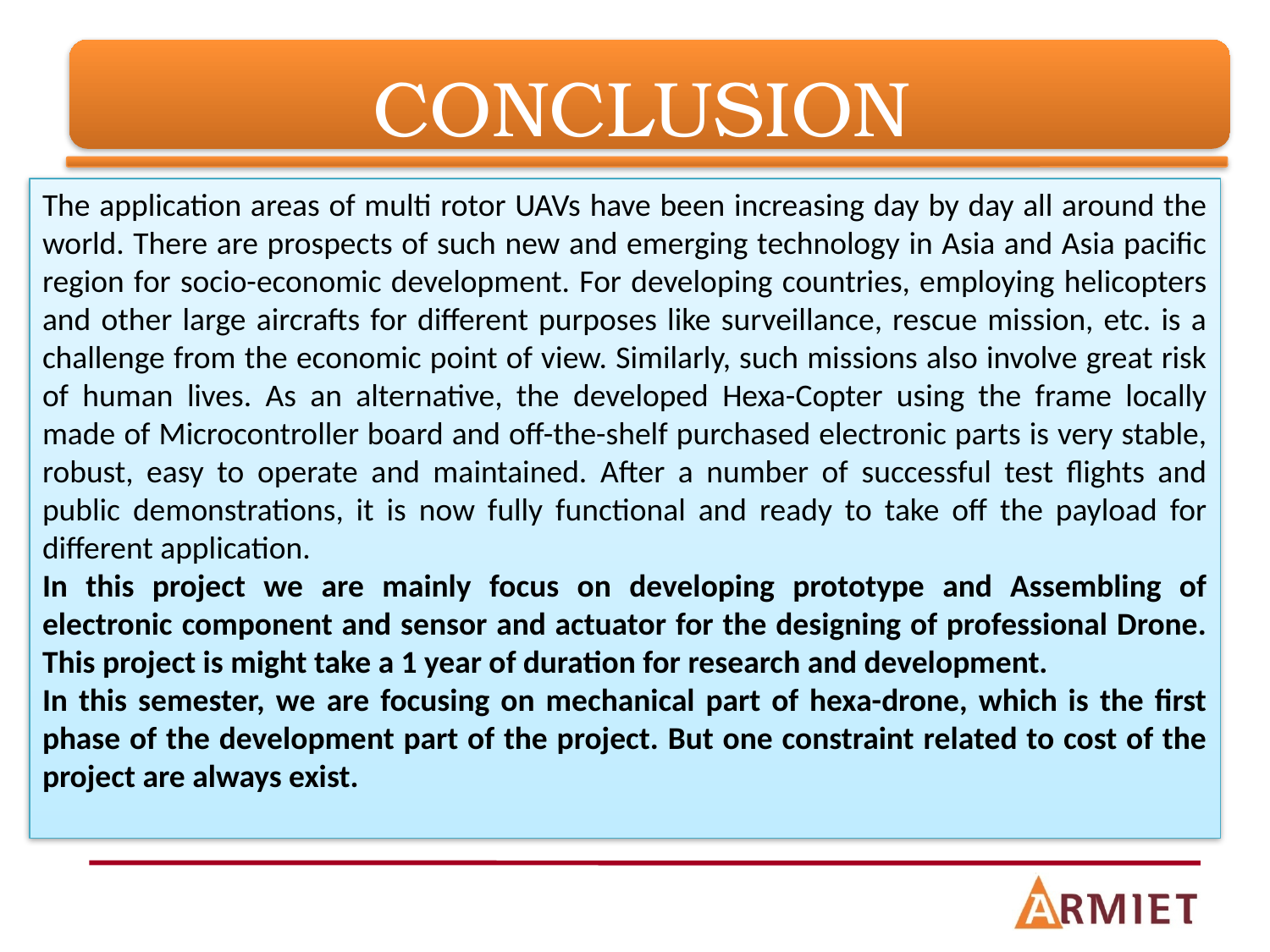

# CONCLUSION
The application areas of multi rotor UAVs have been increasing day by day all around the world. There are prospects of such new and emerging technology in Asia and Asia pacific region for socio-economic development. For developing countries, employing helicopters and other large aircrafts for different purposes like surveillance, rescue mission, etc. is a challenge from the economic point of view. Similarly, such missions also involve great risk of human lives. As an alternative, the developed Hexa-Copter using the frame locally made of Microcontroller board and off-the-shelf purchased electronic parts is very stable, robust, easy to operate and maintained. After a number of successful test flights and public demonstrations, it is now fully functional and ready to take off the payload for different application.
In this project we are mainly focus on developing prototype and Assembling of electronic component and sensor and actuator for the designing of professional Drone. This project is might take a 1 year of duration for research and development.
In this semester, we are focusing on mechanical part of hexa-drone, which is the first phase of the development part of the project. But one constraint related to cost of the project are always exist.